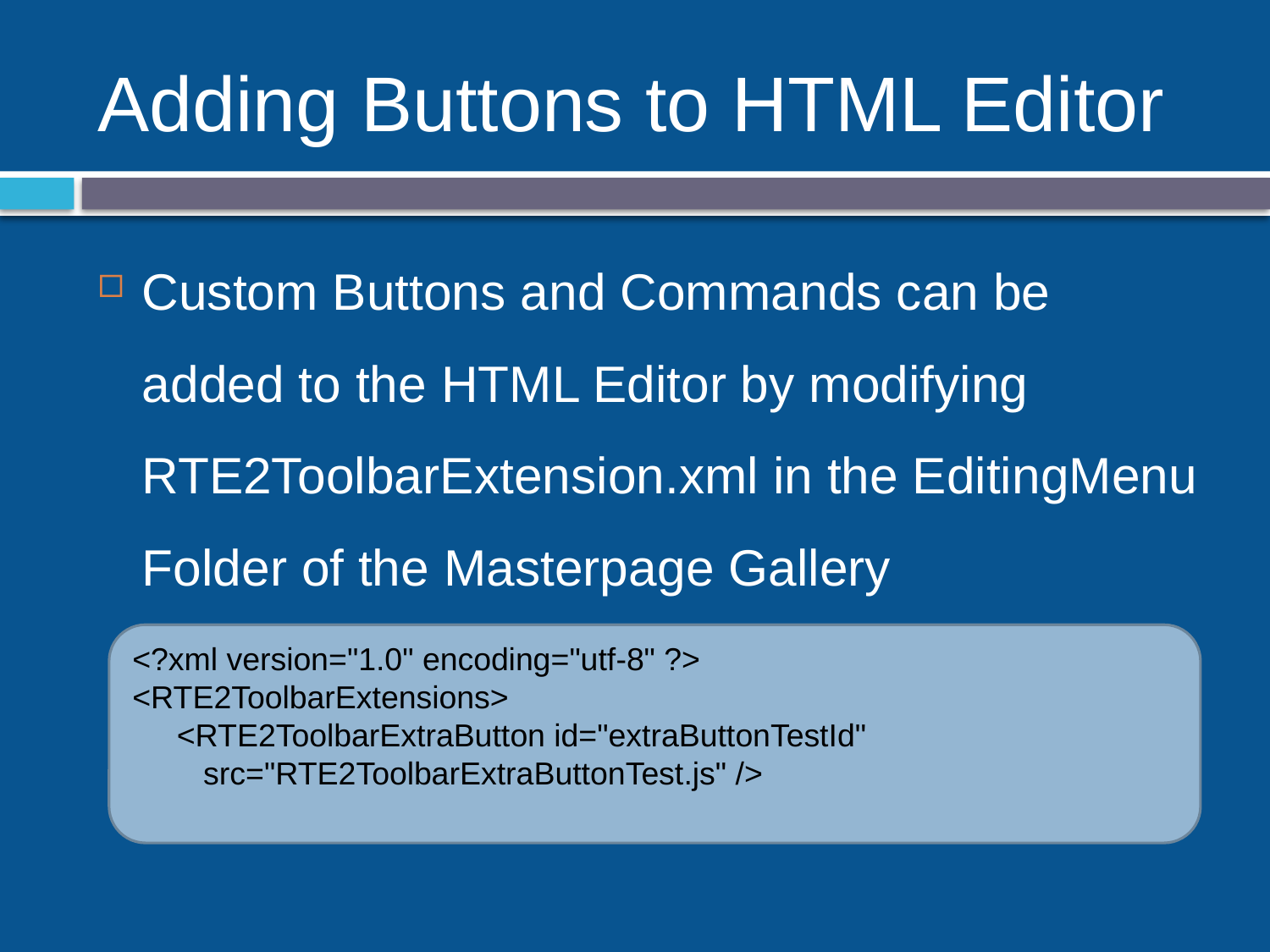

# Adding Buttons to HTML Editor
Custom Buttons and Commands can be added to the HTML Editor by modifying RTE2ToolbarExtension.xml in the EditingMenu Folder of the Masterpage Gallery
<?xml version="1.0" encoding="utf-8" ?>
<RTE2ToolbarExtensions>
     <RTE2ToolbarExtraButton id="extraButtonTestId"
        src="RTE2ToolbarExtraButtonTest.js" />